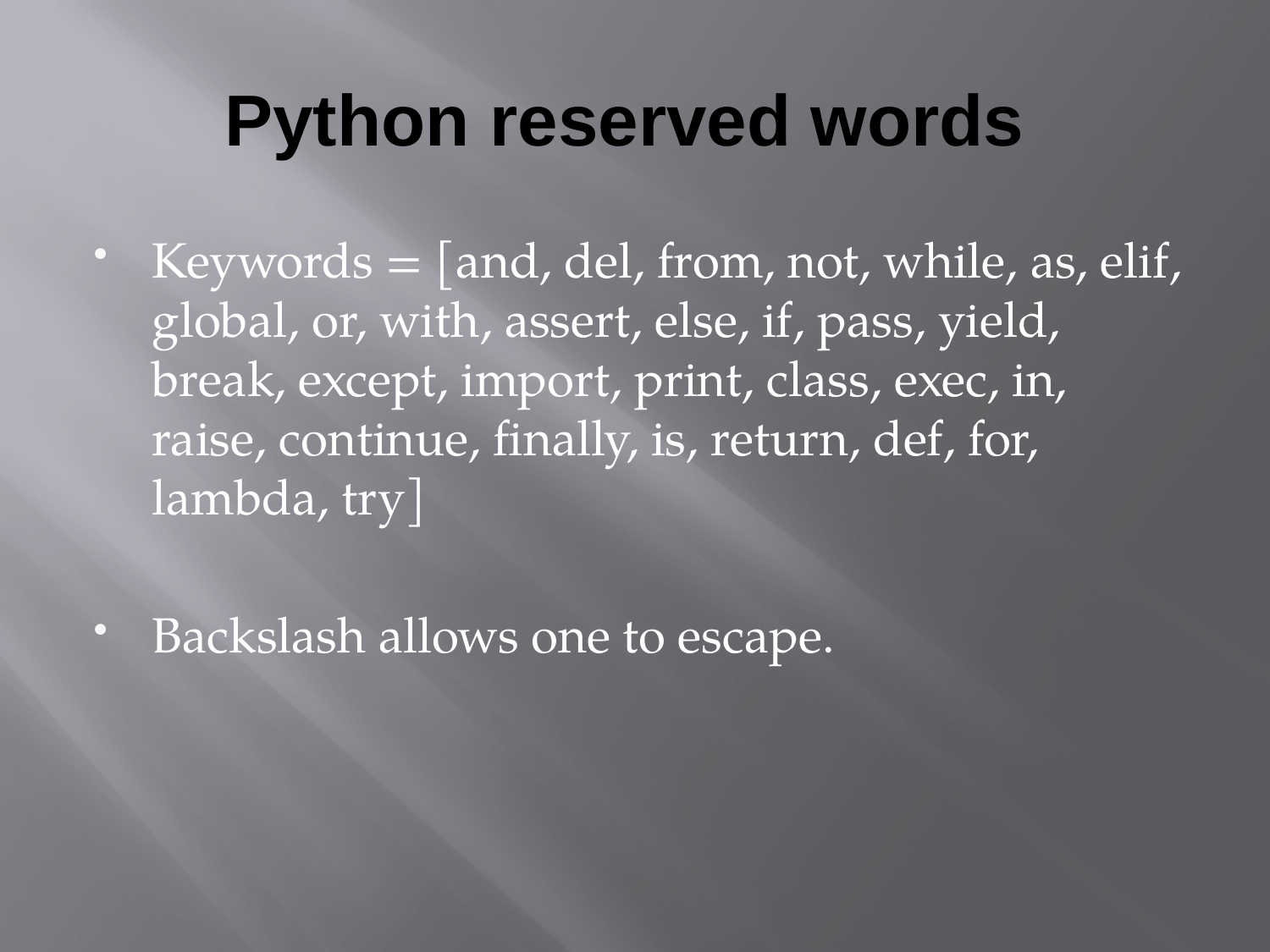

# Python reserved words
Keywords = [and, del, from, not, while, as, elif, global, or, with, assert, else, if, pass, yield,  break, except, import, print, class, exec, in, raise, continue, finally, is, return, def, for, lambda, try]

Backslash allows one to escape.